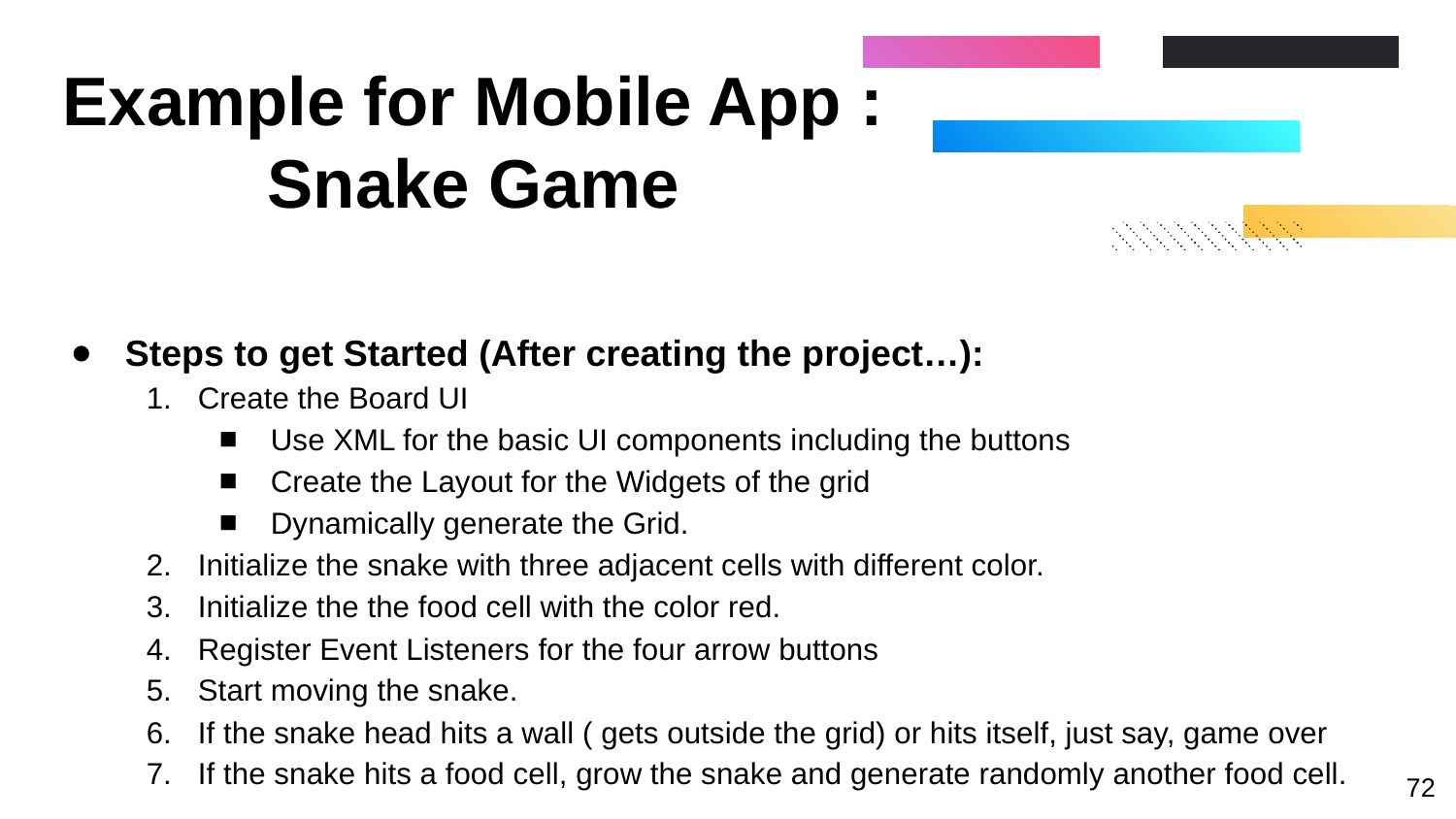

# Example for Mobile App : Snake Game
Steps to get Started (After creating the project…):
Create the Board UI
Use XML for the basic UI components including the buttons
Create the Layout for the Widgets of the grid
Dynamically generate the Grid.
Initialize the snake with three adjacent cells with different color.
Initialize the the food cell with the color red.
Register Event Listeners for the four arrow buttons
Start moving the snake.
If the snake head hits a wall ( gets outside the grid) or hits itself, just say, game over
If the snake hits a food cell, grow the snake and generate randomly another food cell.
72